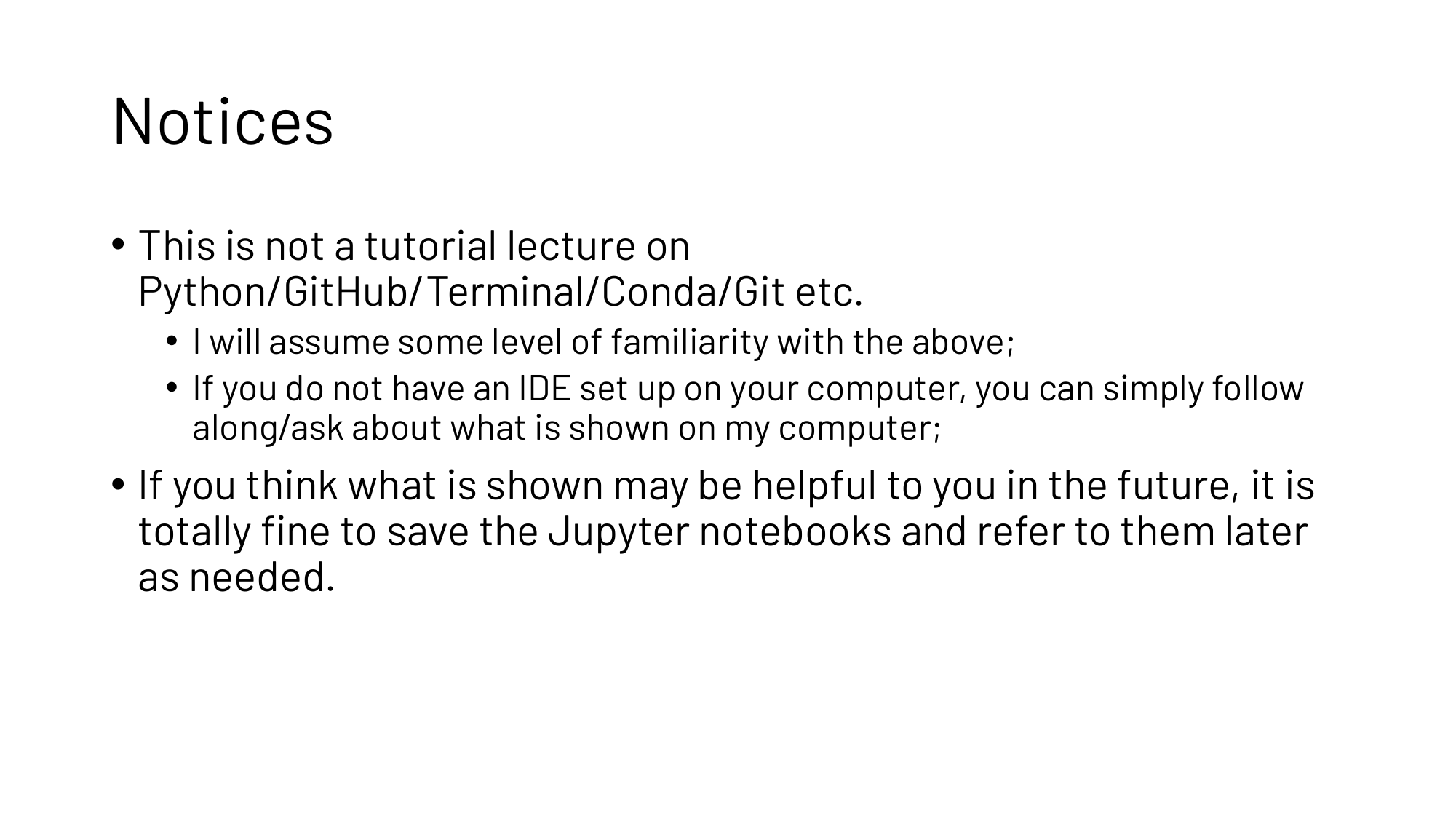

# Notices
This is not a tutorial lecture on Python/GitHub/Terminal/Conda/Git etc.
I will assume some level of familiarity with the above;
If you do not have an IDE set up on your computer, you can simply follow along/ask about what is shown on my computer;
If you think what is shown may be helpful to you in the future, it is totally fine to save the Jupyter notebooks and refer to them later as needed.